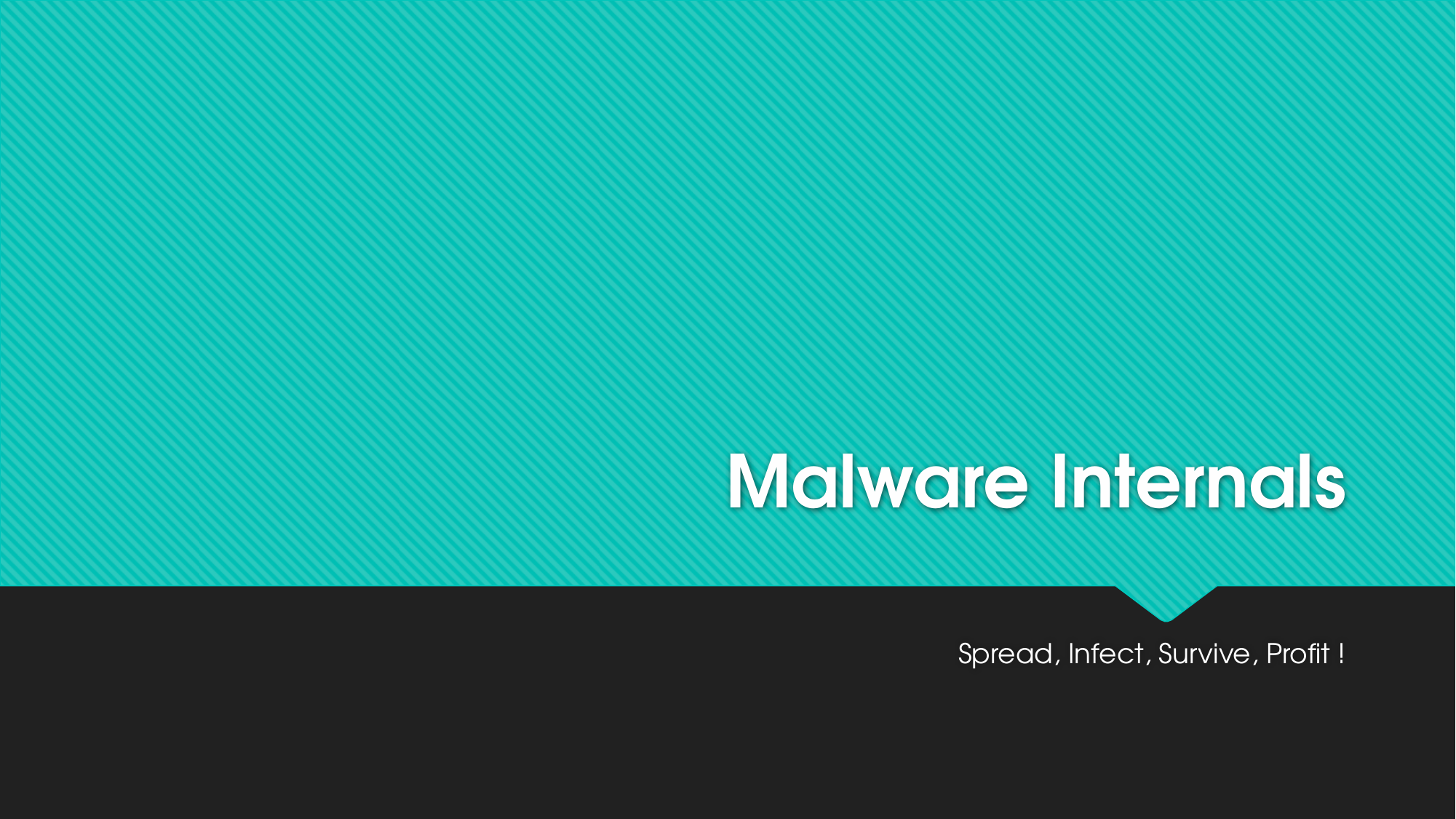

# Malware Internals
Spread, Infect, Survive, Profit !